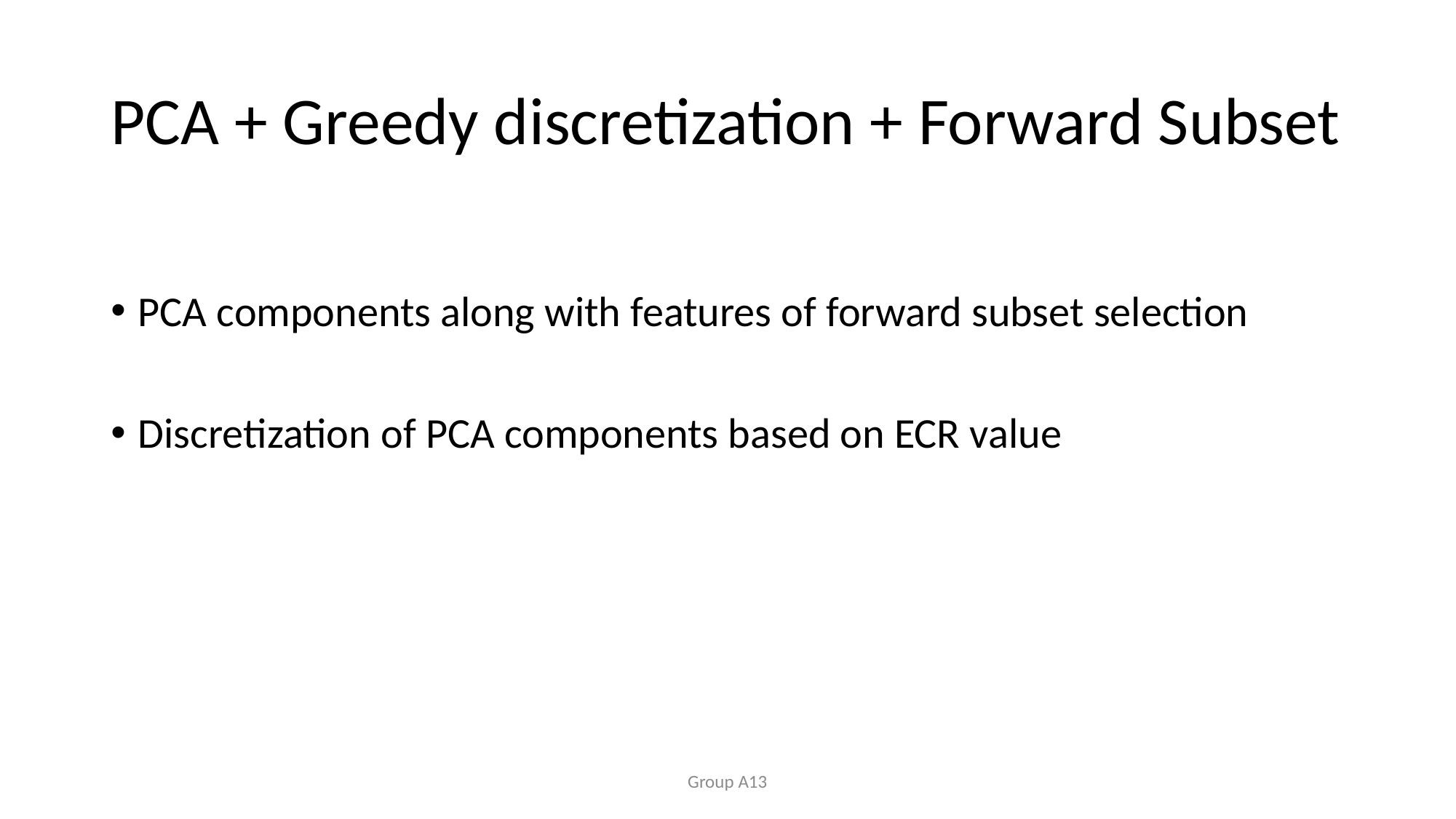

# PCA + Greedy discretization + Forward Subset

PCA components along with features of forward subset selection

Discretization of PCA components based on ECR value
Group A13